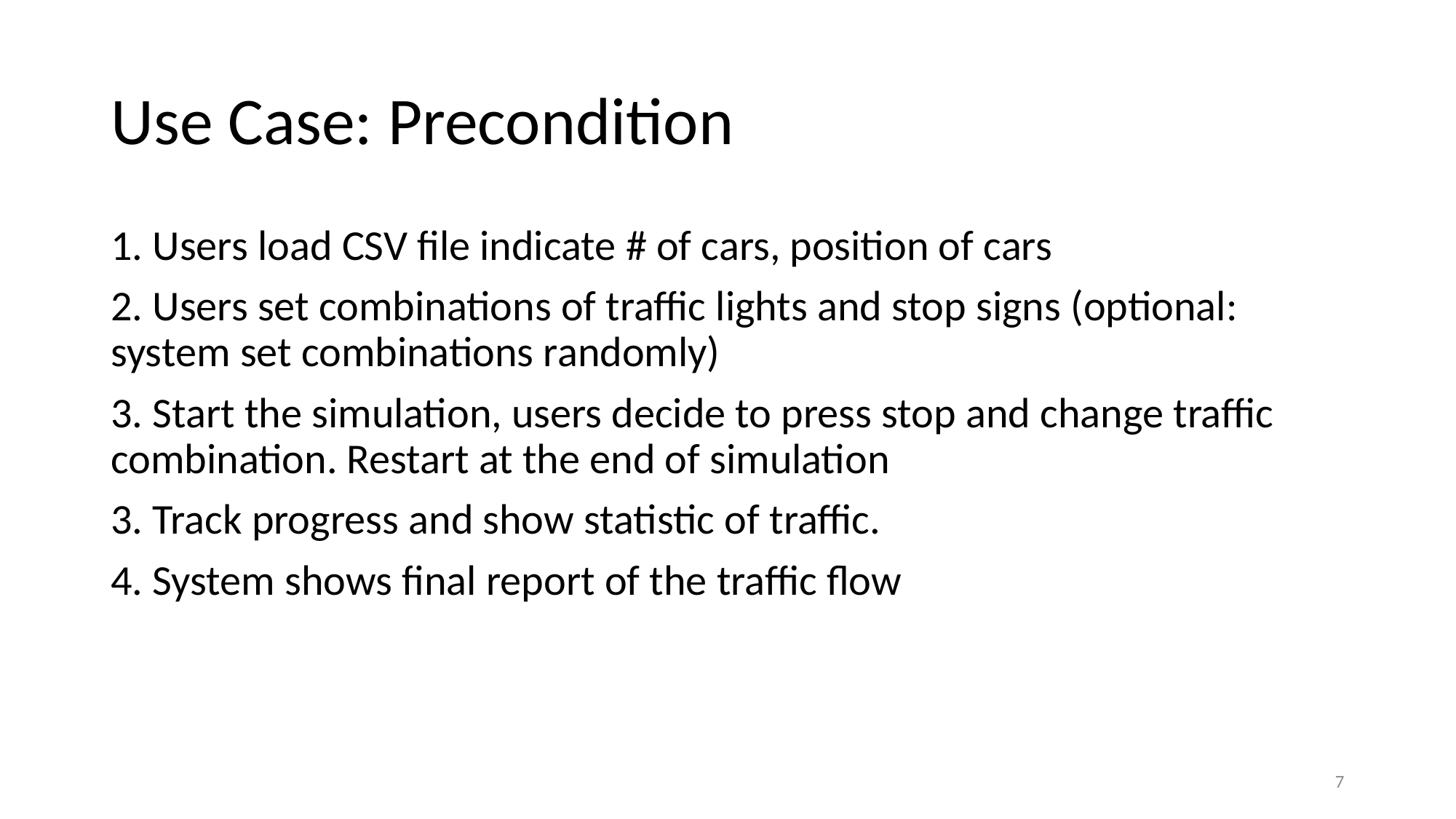

# Use Case: Precondition
1. Users load CSV file indicate # of cars, position of cars
2. Users set combinations of traffic lights and stop signs (optional: system set combinations randomly)
3. Start the simulation, users decide to press stop and change traffic combination. Restart at the end of simulation
3. Track progress and show statistic of traffic.
4. System shows final report of the traffic flow

7